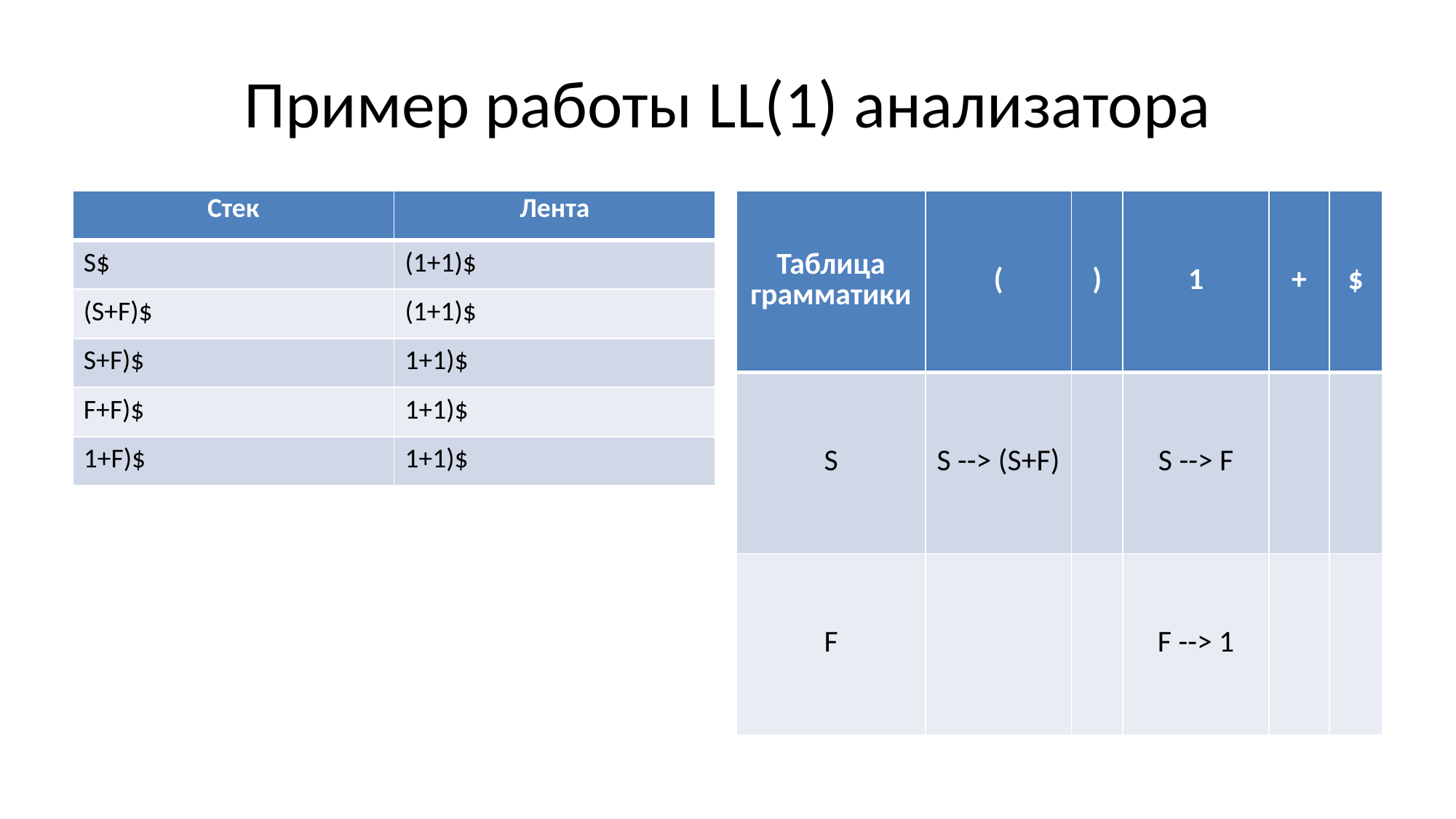

# Пример работы LL(1) анализатора
| Таблица грамматики | ( | ) | 1 | + | $ |
| --- | --- | --- | --- | --- | --- |
| S | S --> (S+F) |  | S --> F |  |  |
| F |  |  | F --> 1 |  |  |

| Стек | Лента |
| --- | --- |
| S$ | (1+1)$ |
| (S+F)$ | (1+1)$ |
| S+F)$ | 1+1)$ |
| F+F)$ | 1+1)$ |
| 1+F)$ | 1+1)$ |
| +F)$ | +1)$ |
| F)$ | 1)$ |
| 1)$ | 1)$ |
| )$ | )$ |
| $ | $ |